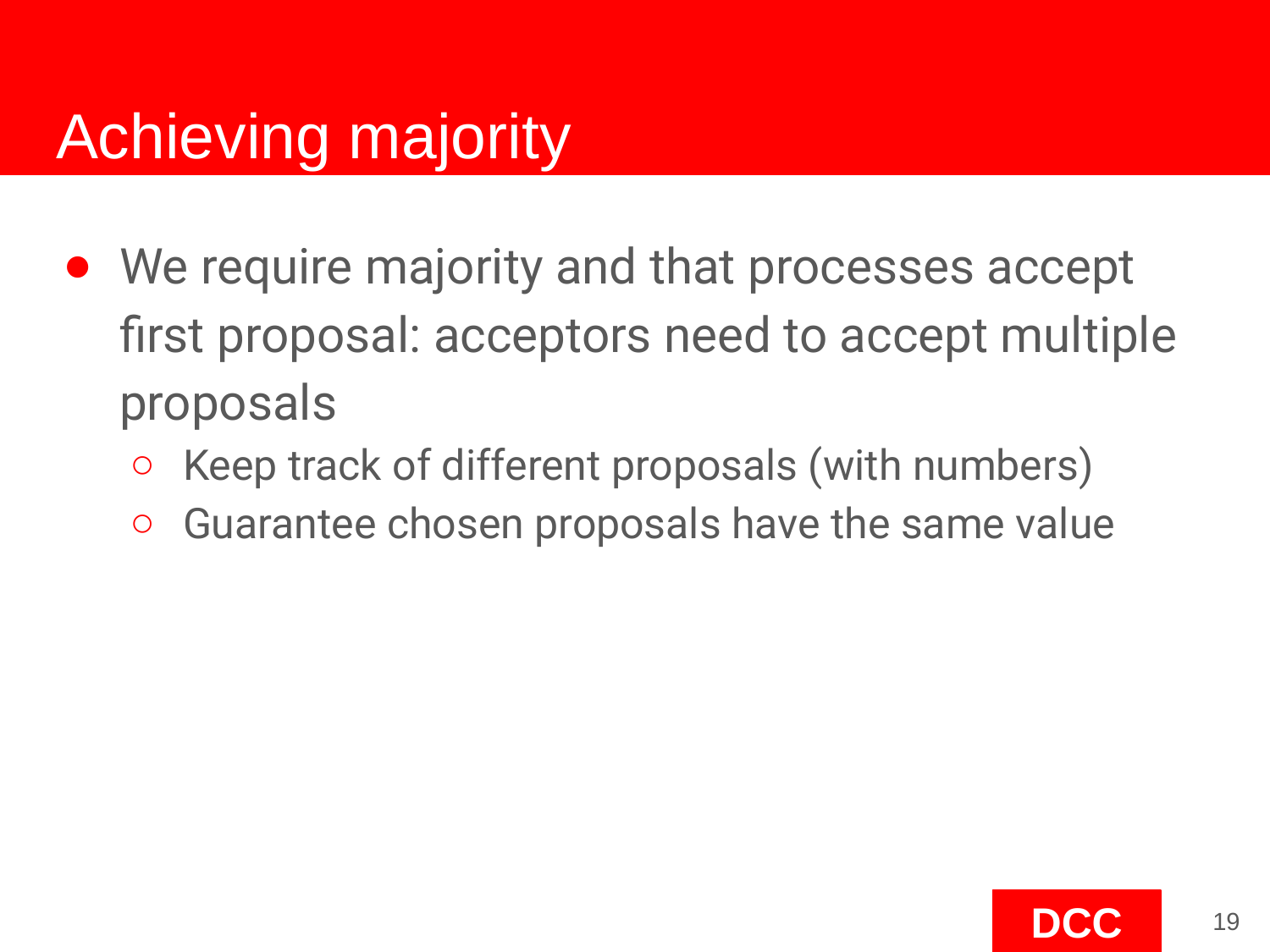

# Achieving majority
We require majority and that processes accept first proposal: acceptors need to accept multiple proposals
Keep track of different proposals (with numbers)
Guarantee chosen proposals have the same value

19